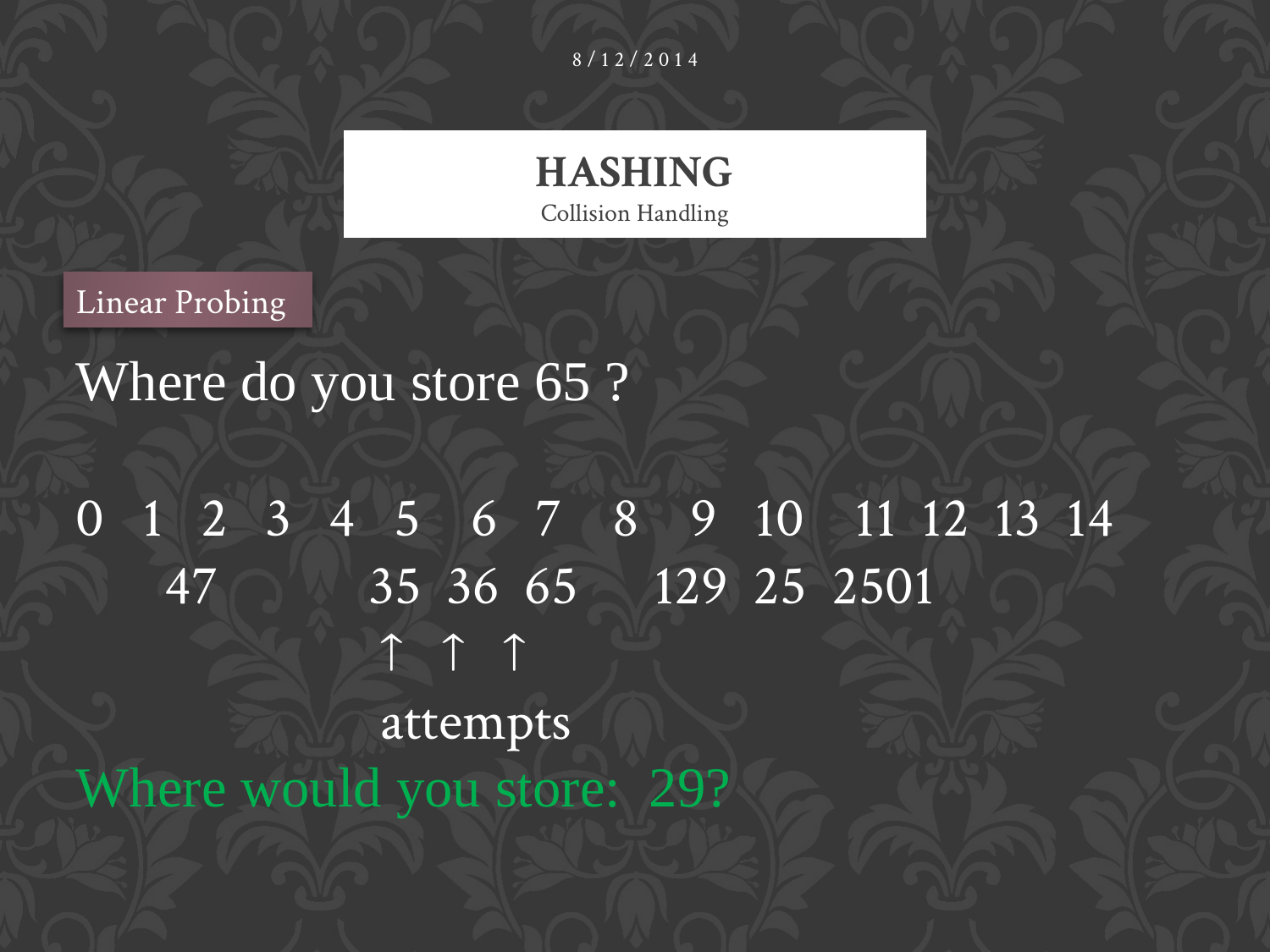

8/12/2014
# Hashing Collision Handling
Linear Probing
Where do you store 65 ?

0   1   2   3   4   5    6   7    8    9   10    11  12  13  14
       47            35  36  65      129  25  2501
                        ↑   ↑   ↑
                        attempts
Where would you store:  29?

17